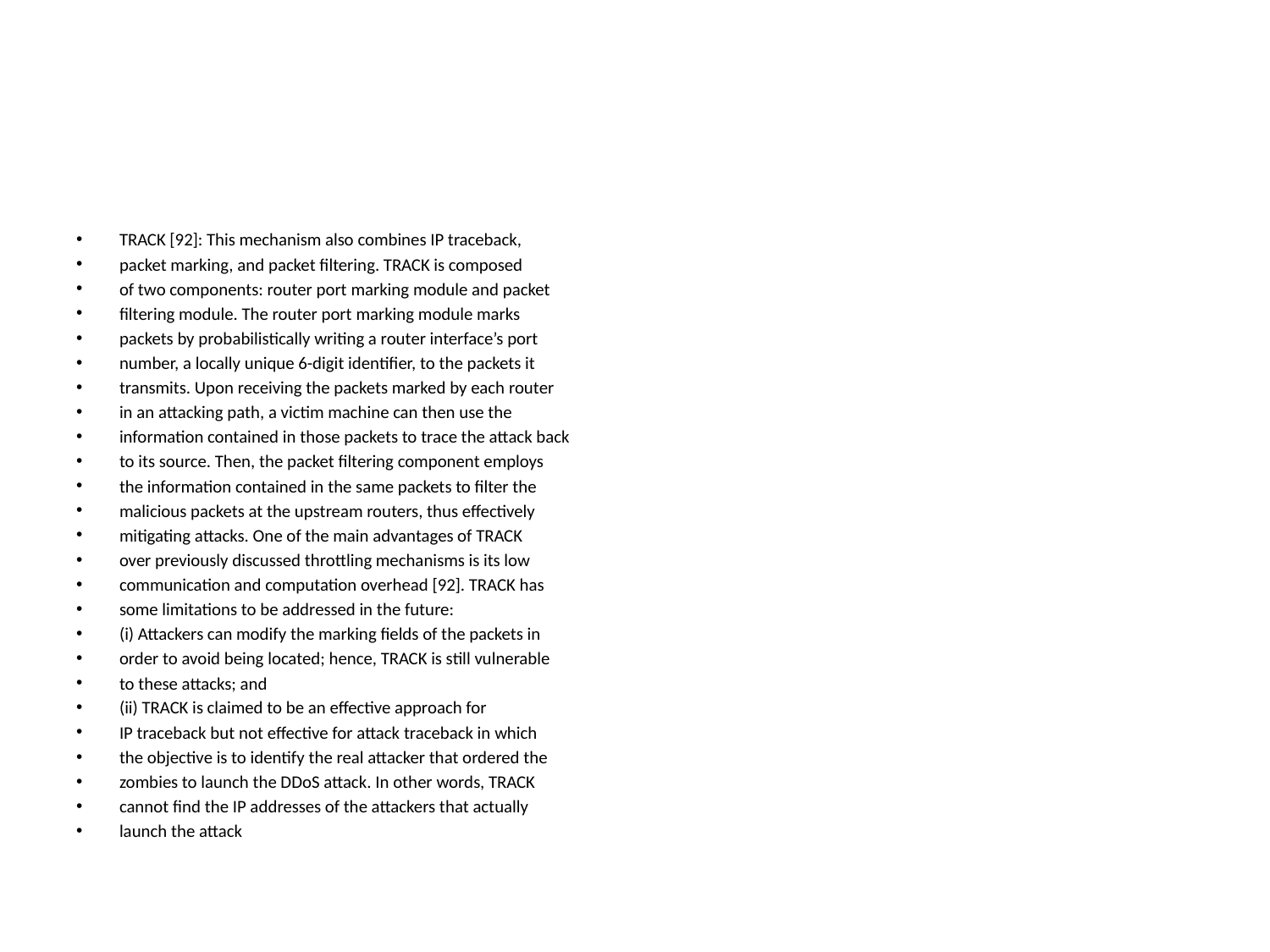

#
TRACK [92]: This mechanism also combines IP traceback,
packet marking, and packet filtering. TRACK is composed
of two components: router port marking module and packet
filtering module. The router port marking module marks
packets by probabilistically writing a router interface’s port
number, a locally unique 6-digit identifier, to the packets it
transmits. Upon receiving the packets marked by each router
in an attacking path, a victim machine can then use the
information contained in those packets to trace the attack back
to its source. Then, the packet filtering component employs
the information contained in the same packets to filter the
malicious packets at the upstream routers, thus effectively
mitigating attacks. One of the main advantages of TRACK
over previously discussed throttling mechanisms is its low
communication and computation overhead [92]. TRACK has
some limitations to be addressed in the future:
(i) Attackers can modify the marking fields of the packets in
order to avoid being located; hence, TRACK is still vulnerable
to these attacks; and
(ii) TRACK is claimed to be an effective approach for
IP traceback but not effective for attack traceback in which
the objective is to identify the real attacker that ordered the
zombies to launch the DDoS attack. In other words, TRACK
cannot find the IP addresses of the attackers that actually
launch the attack